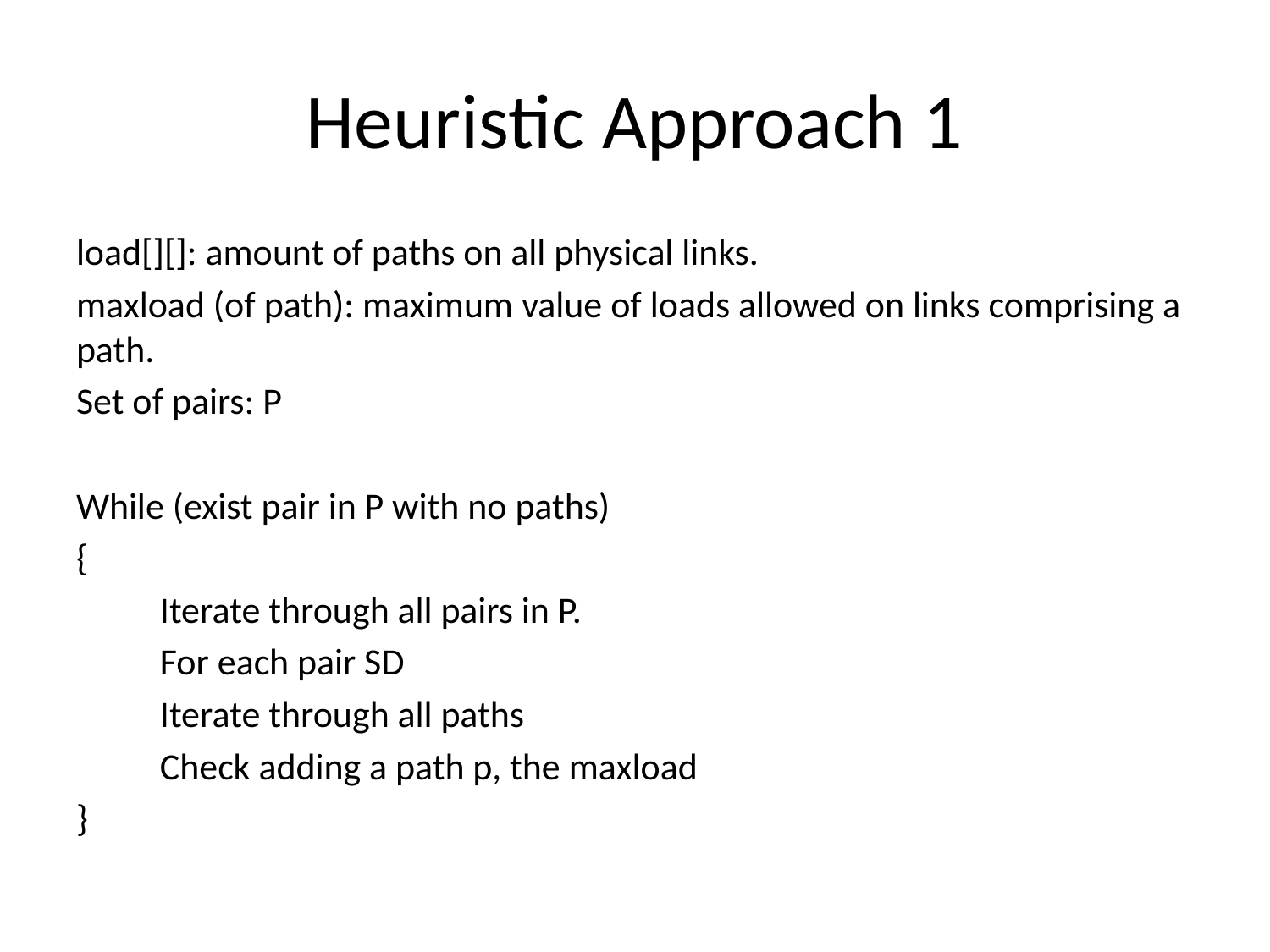

# Heuristic Approach 1
load[][]: amount of paths on all physical links.
maxload (of path): maximum value of loads allowed on links comprising a path.
Set of pairs: P

While (exist pair in P with no paths)
{
	Iterate through all pairs in P.
	For each pair SD
		Iterate through all paths
			Check adding a path p, the maxload
}